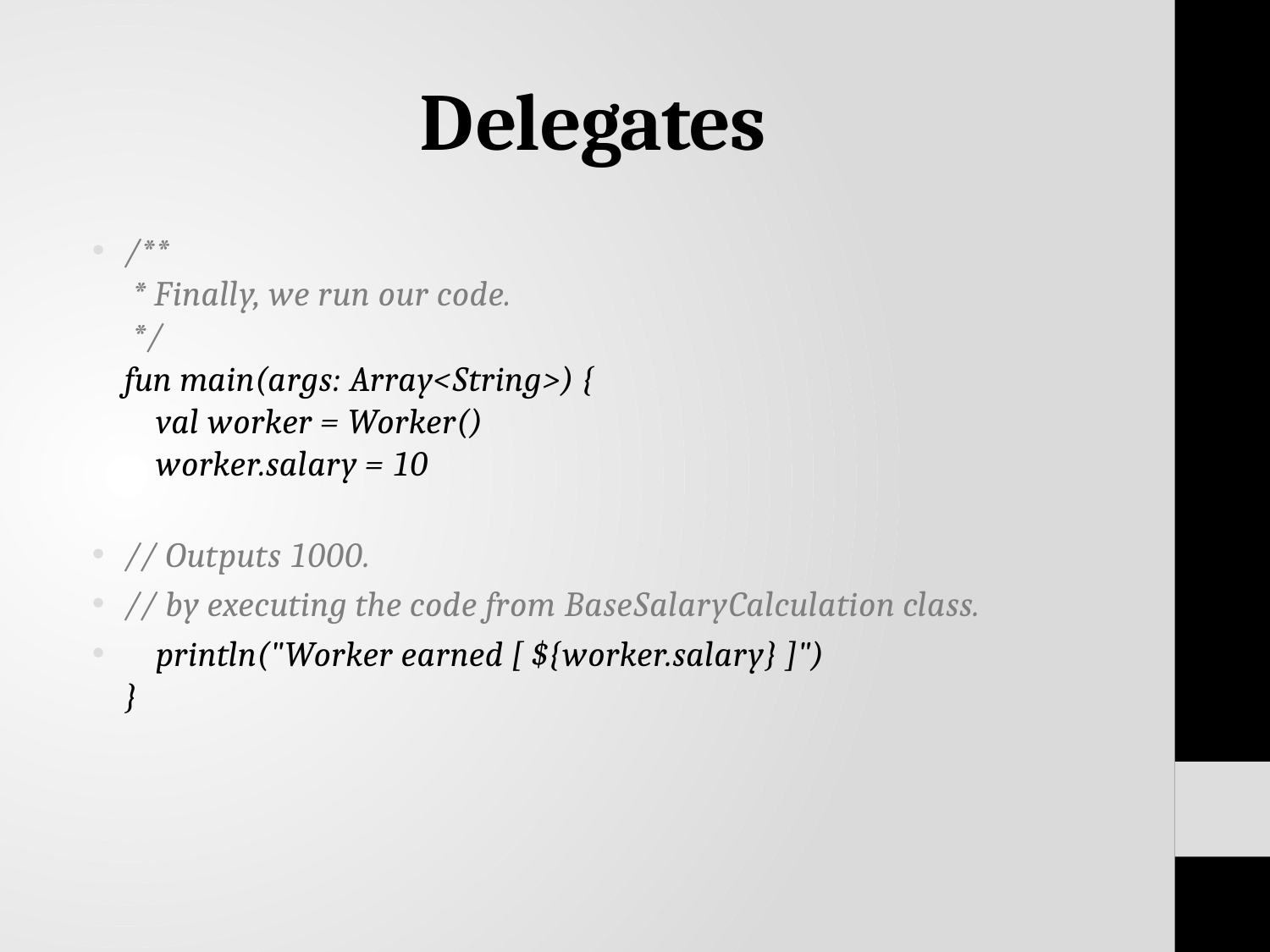

# Delegates
/**
 * Finally, we run our code.
 */
fun main(args: Array<String>) {
    val worker = Worker()
    worker.salary = 10
// Outputs 1000.
// by executing the code from BaseSalaryCalculation class.
    println("Worker earned [ ${worker.salary} ]")
}